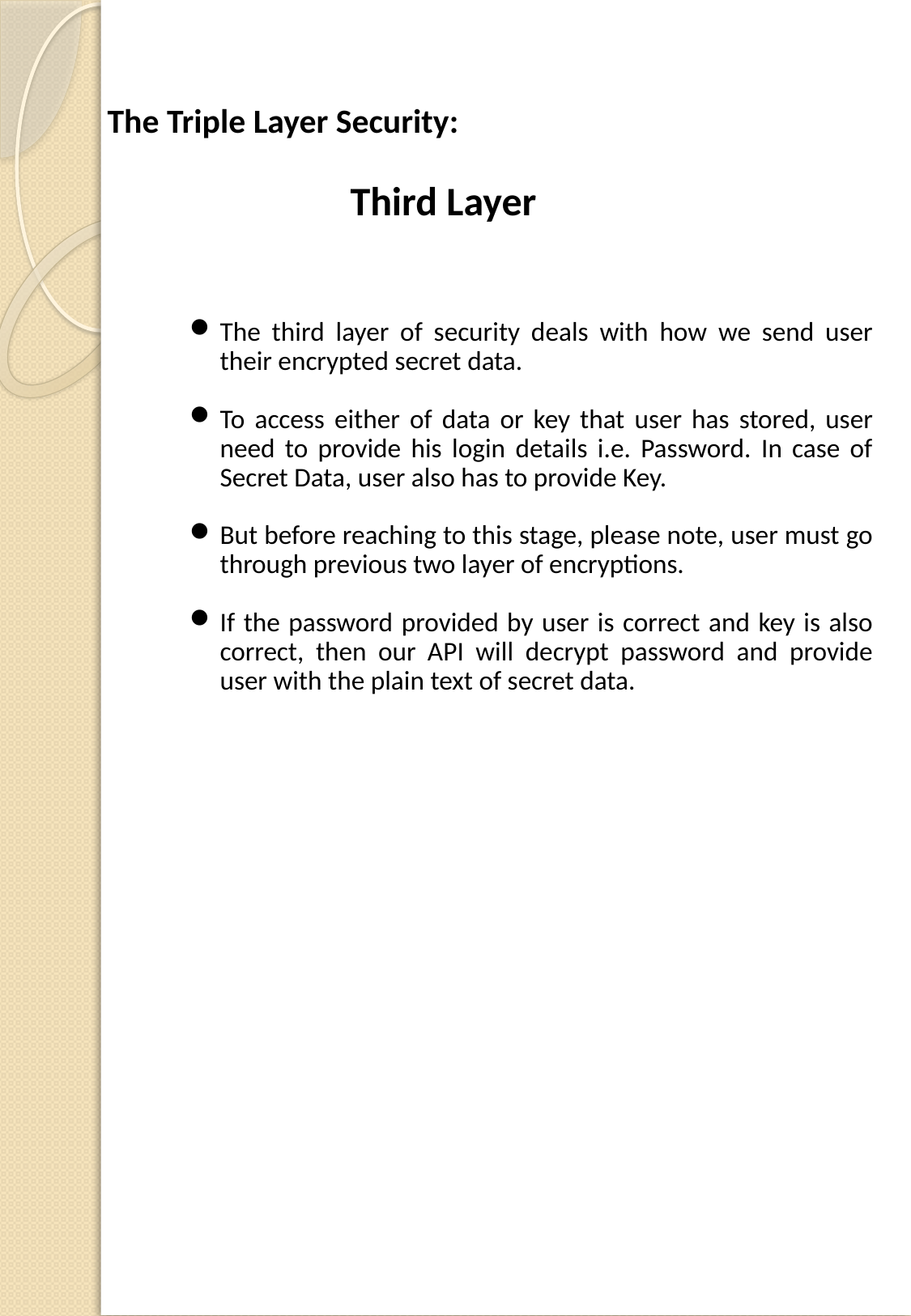

# The Triple Layer Security:
	Third Layer

The third layer of security deals with how we send user their encrypted secret data.

To access either of data or key that user has stored, user need to provide his login details i.e. Password. In case of Secret Data, user also has to provide Key.

But before reaching to this stage, please note, user must go through previous two layer of encryptions.

If the password provided by user is correct and key is also correct, then our API will decrypt password and provide user with the plain text of secret data.